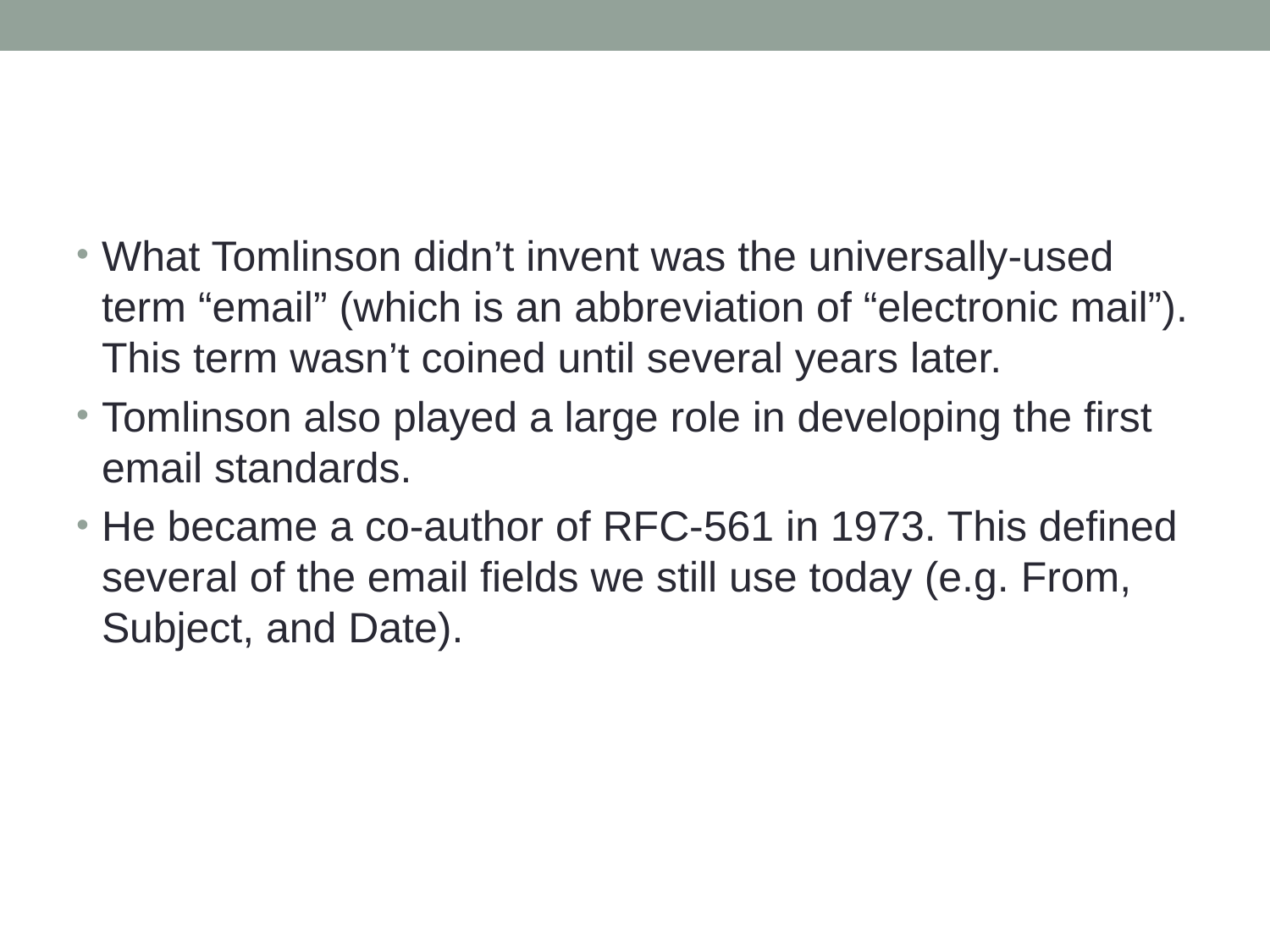

#
What Tomlinson didn’t invent was the universally-used term “email” (which is an abbreviation of “electronic mail”). This term wasn’t coined until several years later.
Tomlinson also played a large role in developing the first email standards.
He became a co-author of RFC-561 in 1973. This defined several of the email fields we still use today (e.g. From, Subject, and Date).